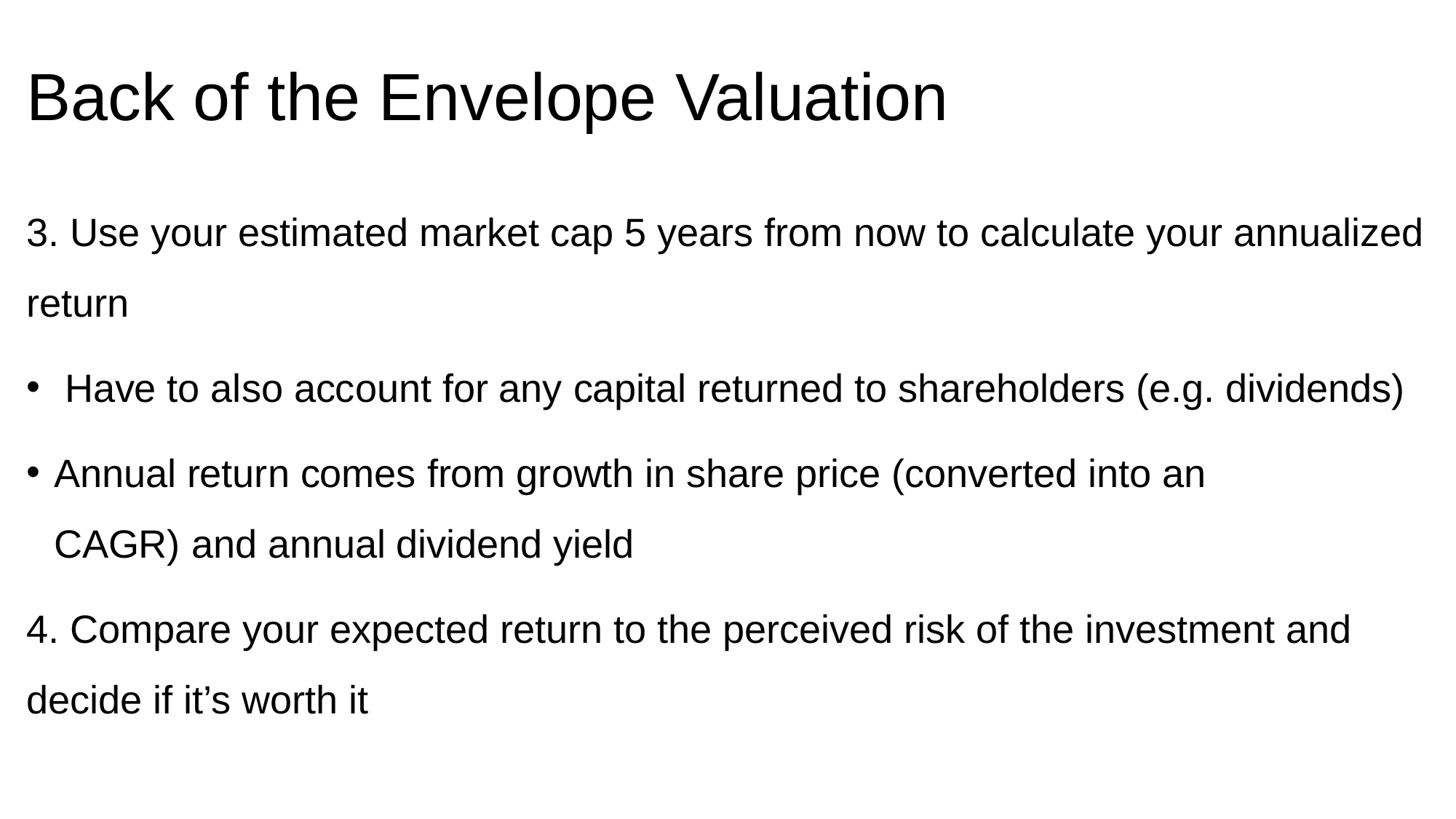

# Back of the Envelope Valuation
3. Use your estimated market cap 5 years from now to calculate your annualized return
 Have to also account for any capital returned to shareholders (e.g. dividends)
Annual return comes from growth in share price (converted into an CAGR) and annual dividend yield
4. Compare your expected return to the perceived risk of the investment and decide if it’s worth it